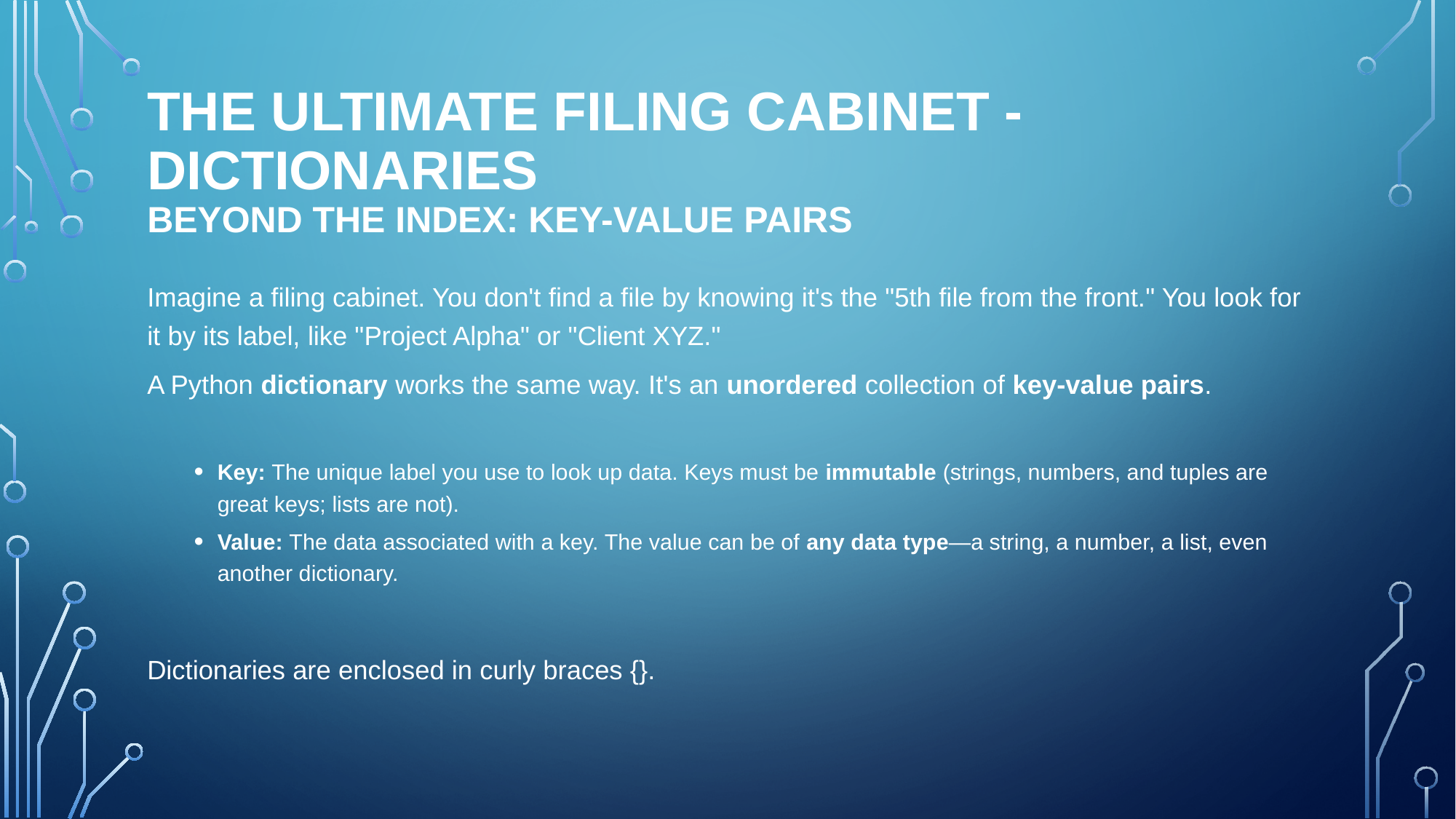

# The Ultimate Filing Cabinet - Dictionaries Beyond the Index: Key-Value Pairs
Imagine a filing cabinet. You don't find a file by knowing it's the "5th file from the front." You look for it by its label, like "Project Alpha" or "Client XYZ."
A Python dictionary works the same way. It's an unordered collection of key-value pairs.

Key: The unique label you use to look up data. Keys must be immutable (strings, numbers, and tuples are great keys; lists are not).
Value: The data associated with a key. The value can be of any data type—a string, a number, a list, even another dictionary.

Dictionaries are enclosed in curly braces {}.